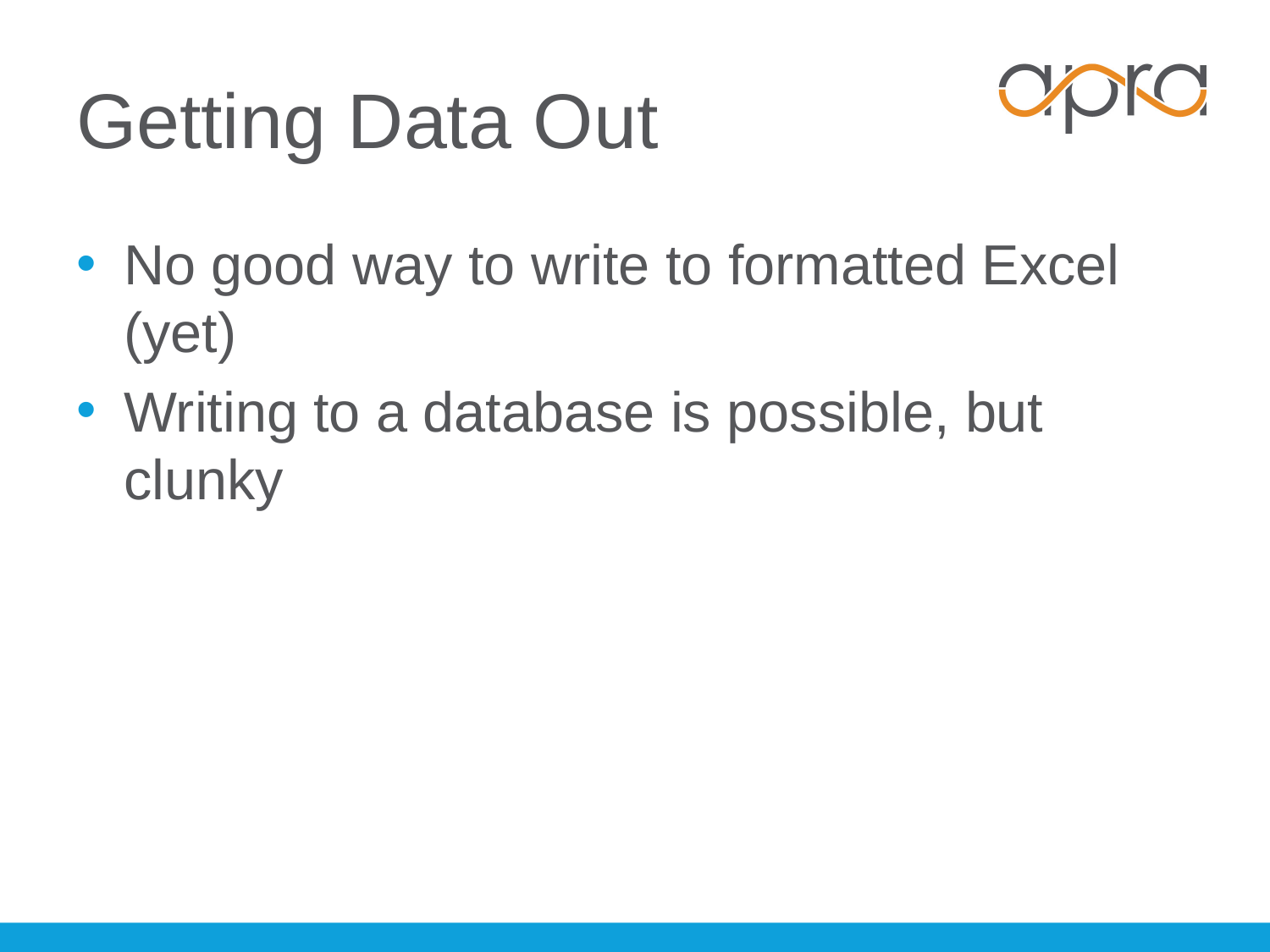

# Getting Data Out
No good way to write to formatted Excel (yet)
Writing to a database is possible, but clunky